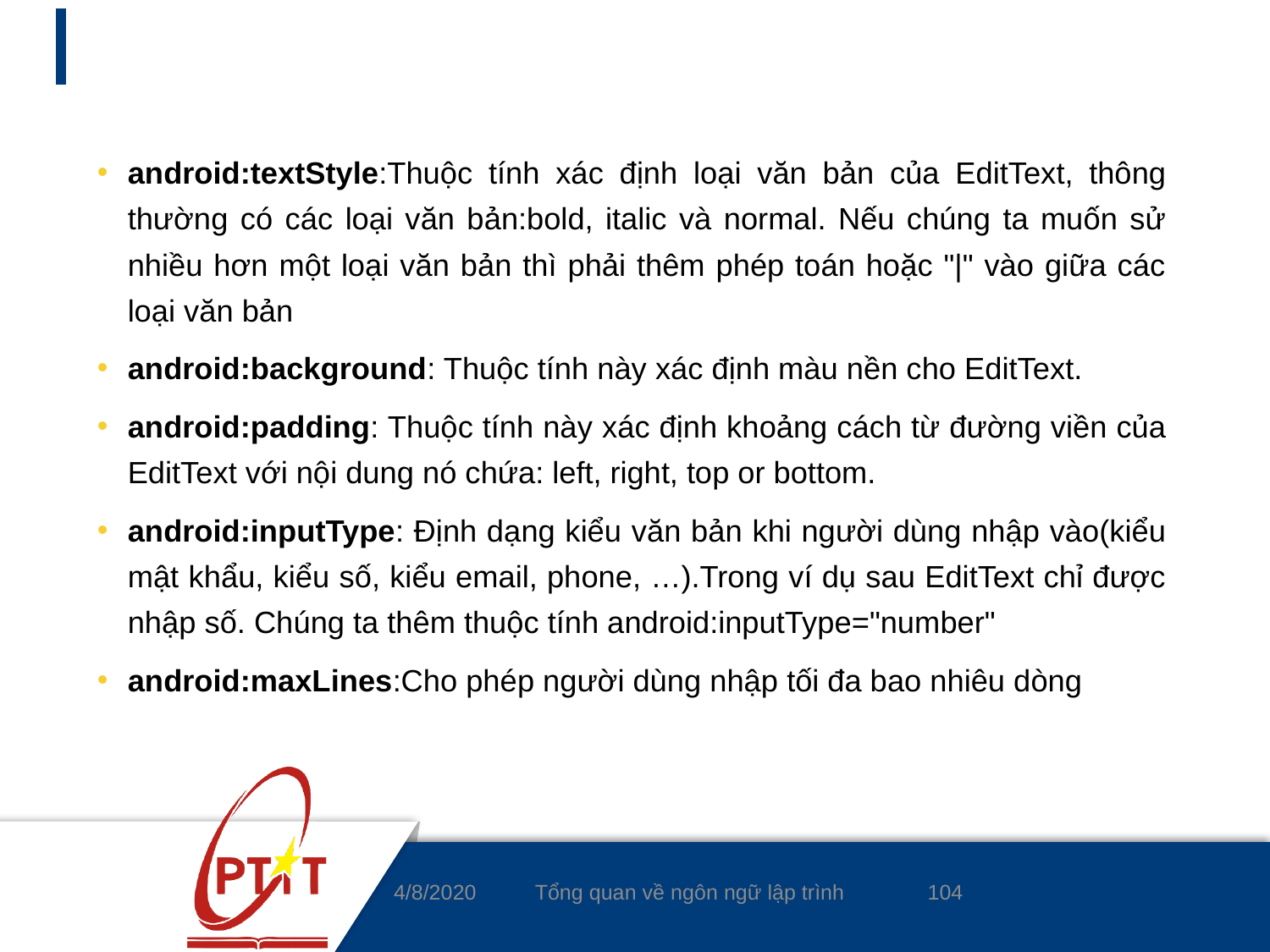

#
android:textStyle:Thuộc tính xác định loại văn bản của EditText, thông thường có các loại văn bản:bold, italic và normal. Nếu chúng ta muốn sử nhiều hơn một loại văn bản thì phải thêm phép toán hoặc "|" vào giữa các loại văn bản
android:background: Thuộc tính này xác định màu nền cho EditText.
android:padding: Thuộc tính này xác định khoảng cách từ đường viền của EditText với nội dung nó chứa: left, right, top or bottom.
android:inputType: Định dạng kiểu văn bản khi người dùng nhập vào(kiểu mật khẩu, kiểu số, kiểu email, phone, …).Trong ví dụ sau EditText chỉ được nhập số. Chúng ta thêm thuộc tính android:inputType="number"
android:maxLines:Cho phép người dùng nhập tối đa bao nhiêu dòng

104
4/8/2020
Tổng quan về ngôn ngữ lập trình